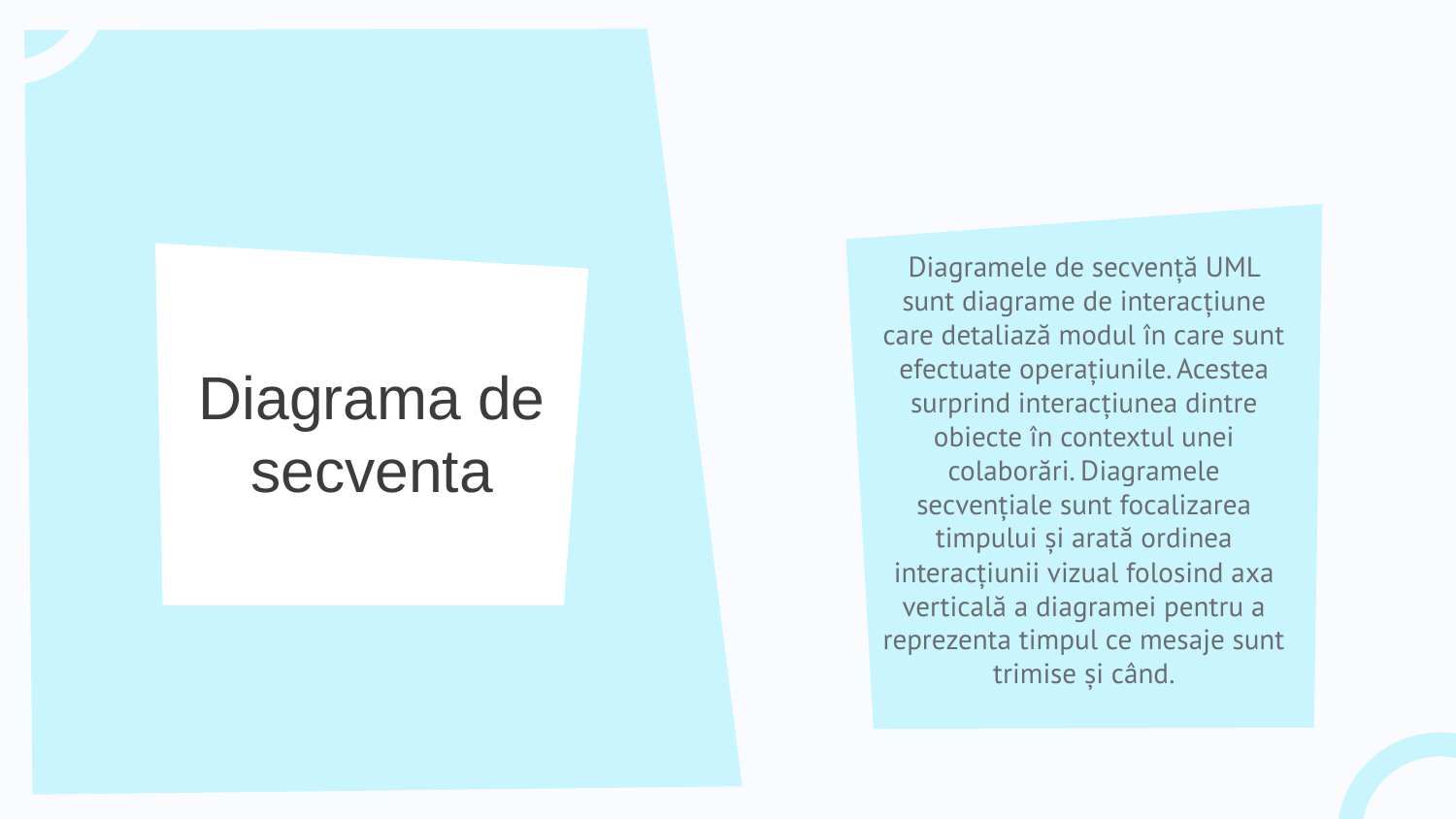

# Diagrama de secventa
Diagramele de secvență UML sunt diagrame de interacțiune care detaliază modul în care sunt efectuate operațiunile. Acestea surprind interacțiunea dintre obiecte în contextul unei colaborări. Diagramele secvențiale sunt focalizarea timpului și arată ordinea interacțiunii vizual folosind axa verticală a diagramei pentru a reprezenta timpul ce mesaje sunt trimise și când.